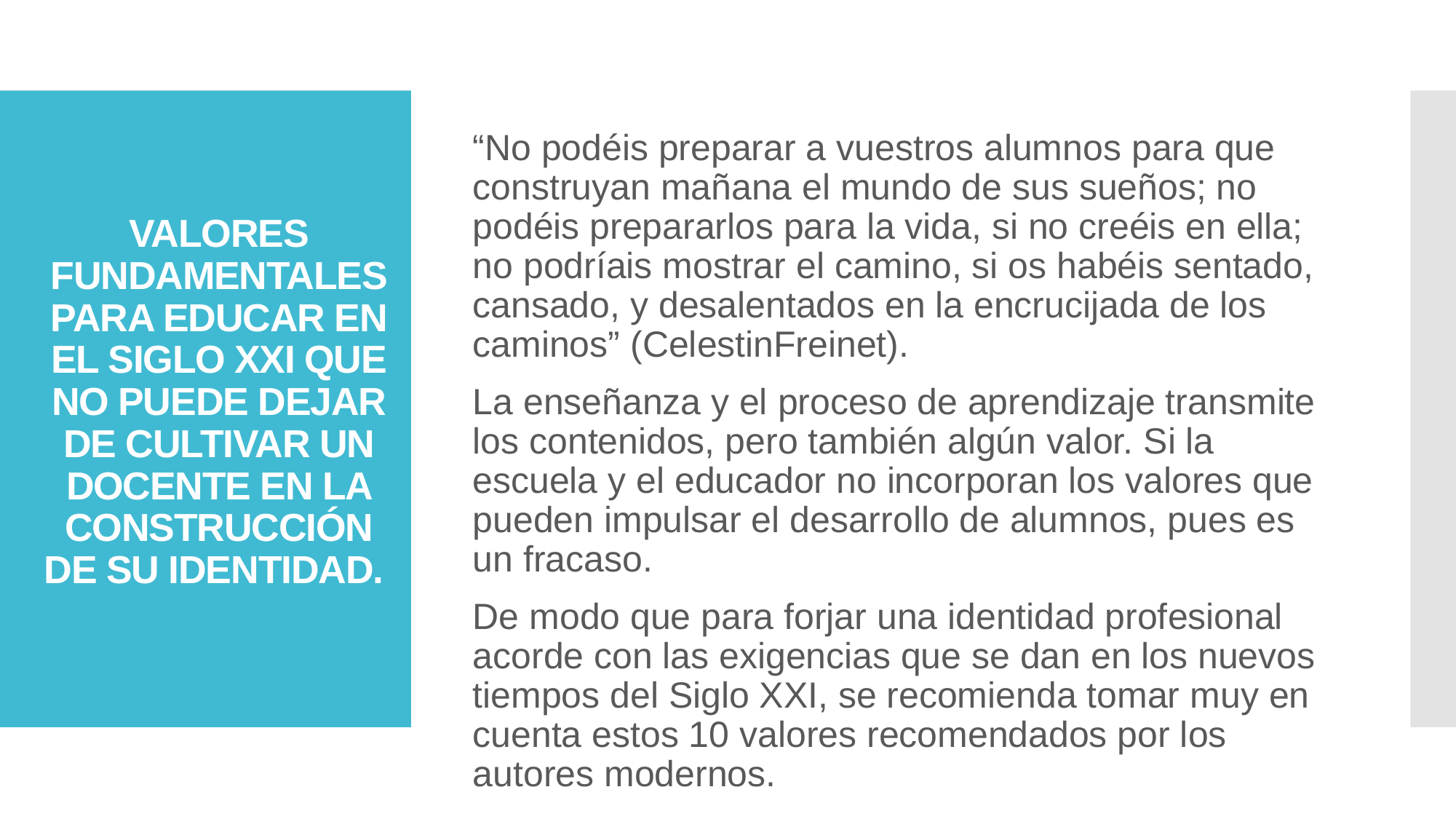

“No podéis preparar a vuestros alumnos para que construyan mañana el mundo de sus sueños; no podéis prepararlos para la vida, si no creéis en ella; no podríais mostrar el camino, si os habéis sentado, cansado, y desalentados en la encrucijada de los caminos” (CelestinFreinet).
La enseñanza y el proceso de aprendizaje transmite los contenidos, pero también algún valor. Si la escuela y el educador no incorporan los valores que pueden impulsar el desarrollo de alumnos, pues es un fracaso.
De modo que para forjar una identidad profesional acorde con las exigencias que se dan en los nuevos tiempos del Siglo XXI, se recomienda tomar muy en cuenta estos 10 valores recomendados por los autores modernos.
# VALORES FUNDAMENTALES PARA EDUCAR EN EL SIGLO XXI QUE NO PUEDE DEJAR DE CULTIVAR UN DOCENTE EN LA CONSTRUCCIÓN DE SU IDENTIDAD.